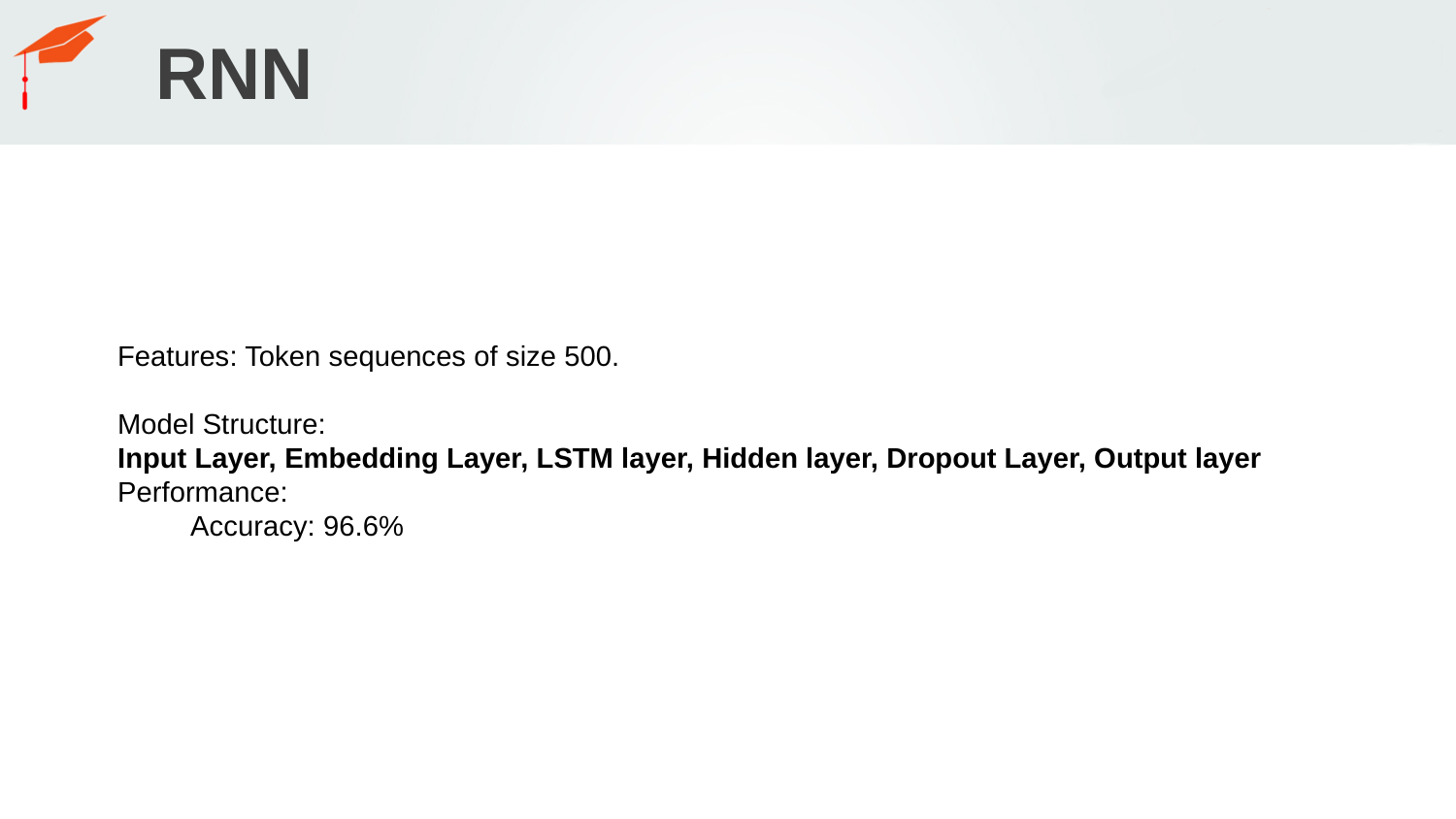

# RNN
Features: Token sequences of size 500.

Model Structure:
Input Layer, Embedding Layer, LSTM layer, Hidden layer, Dropout Layer, Output layer
Performance:
Accuracy: 96.6%